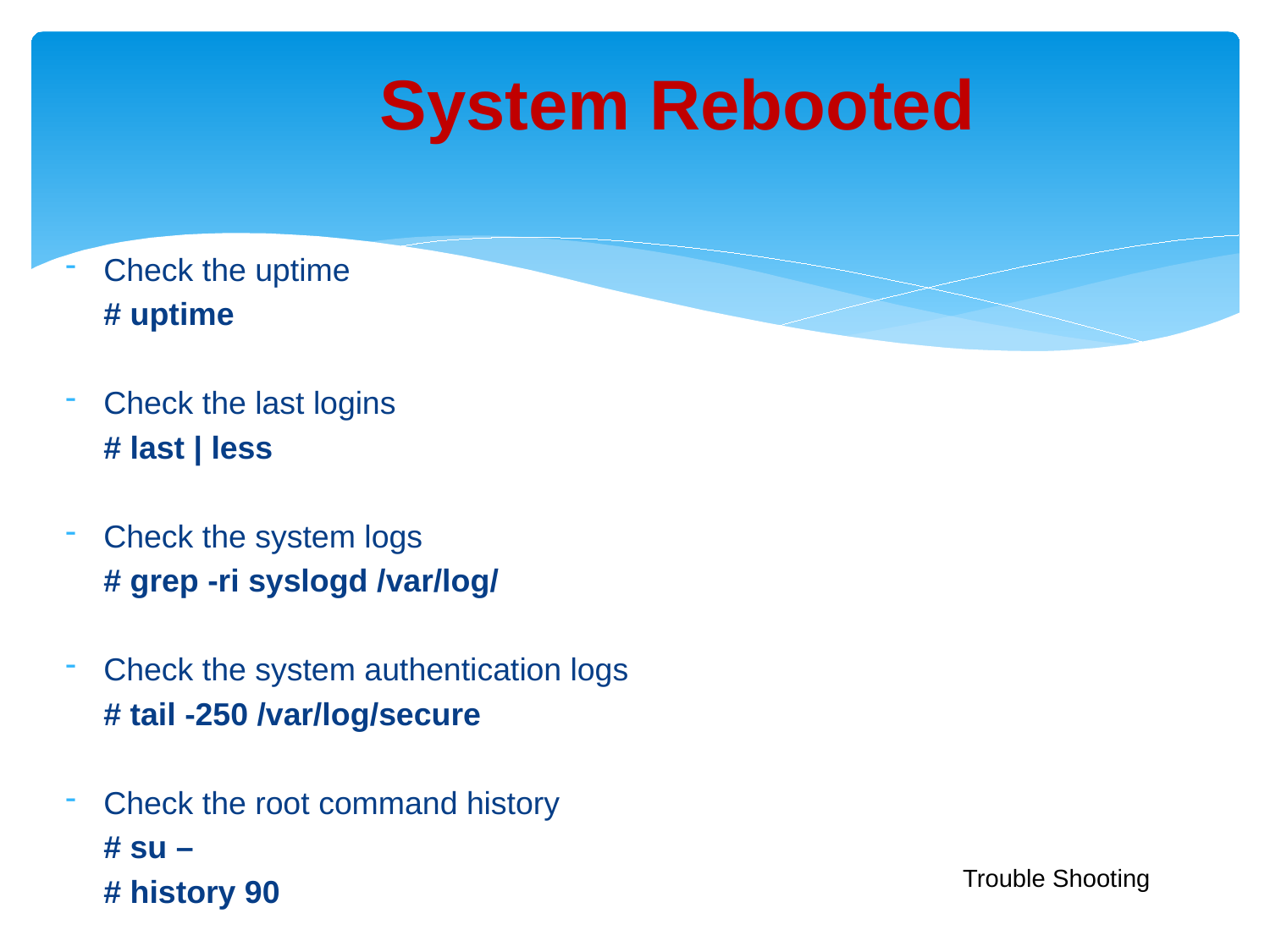

# System Rebooted
Check the uptime
	# uptime

Check the last logins
	# last | less

Check the system logs
	# grep -ri syslogd /var/log/

Check the system authentication logs
	# tail -250 /var/log/secure

Check the root command history
	# su –
	# history 90

Trouble Shooting